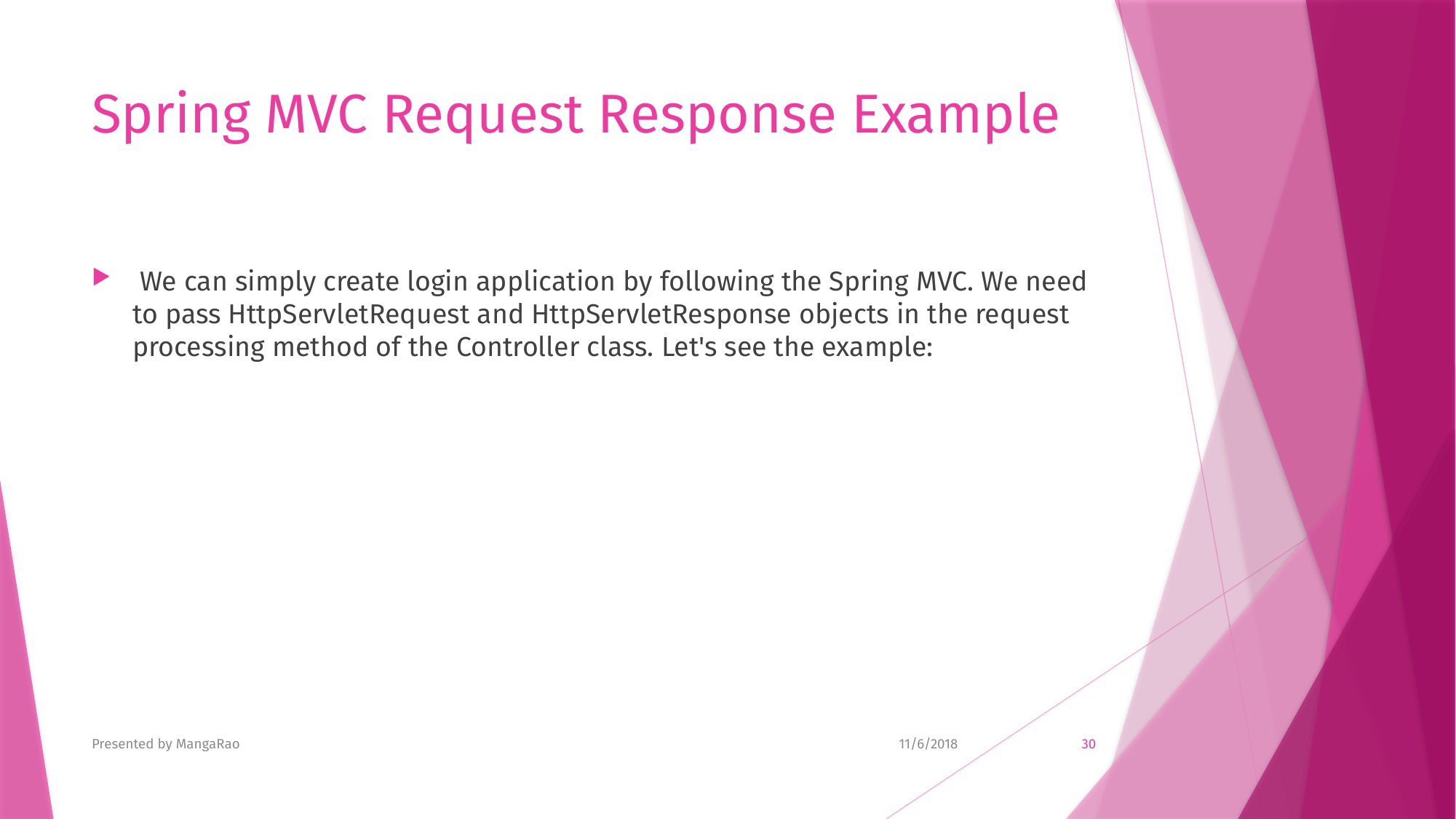

# Spring MVC Request Response Example
 We can simply create login application by following the Spring MVC. We need to pass HttpServletRequest and HttpServletResponse objects in the request processing method of the Controller class. Let's see the example:
Presented by MangaRao
11/6/2018
30